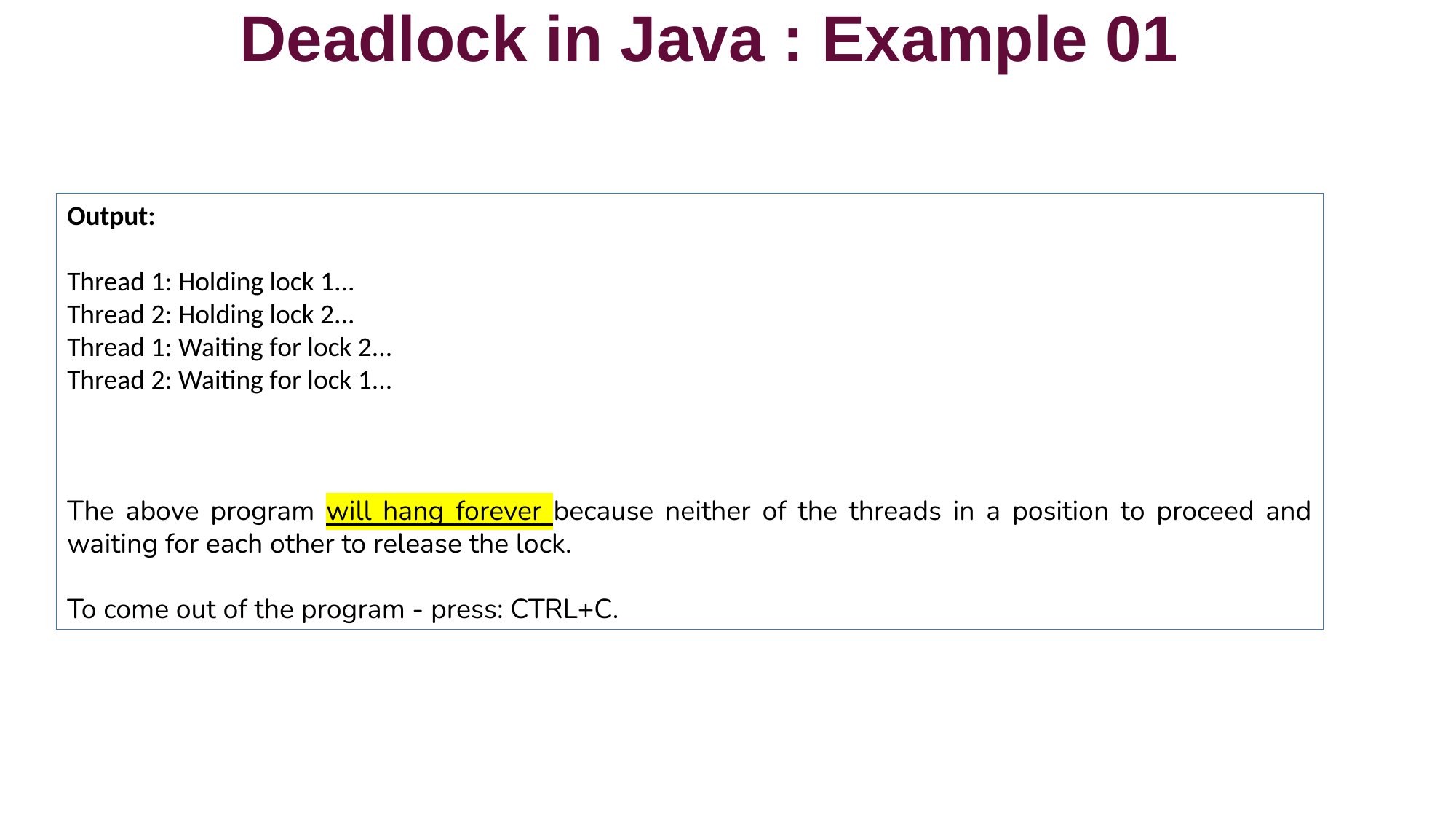

# Deadlock in Java : Example 01
Output:

Thread 1: Holding lock 1...
Thread 2: Holding lock 2...
Thread 1: Waiting for lock 2...
Thread 2: Waiting for lock 1...

The above program will hang forever because neither of the threads in a position to proceed and waiting for each other to release the lock.

To come out of the program - press: CTRL+C.